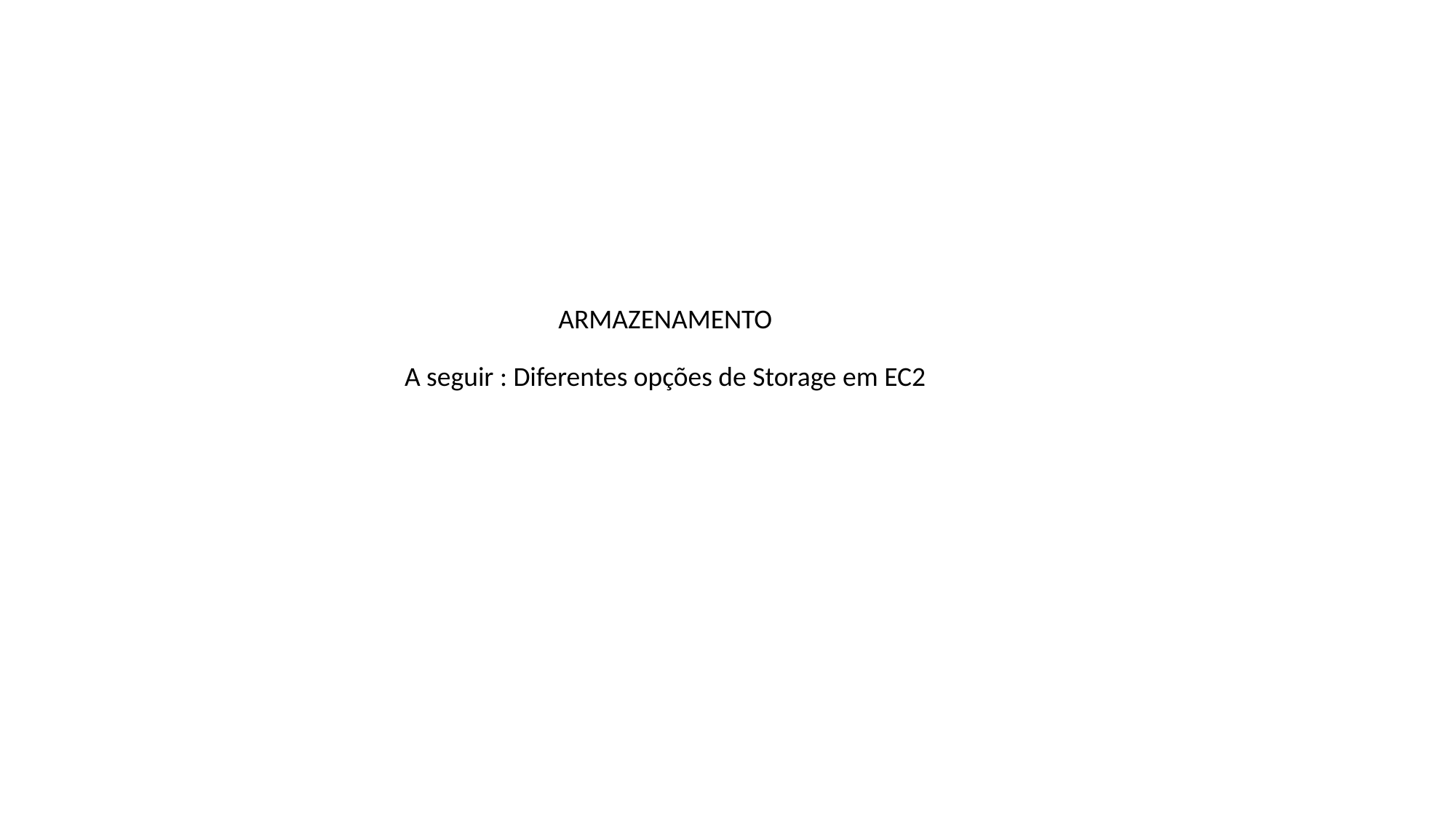

ARMAZENAMENTO
A seguir : Diferentes opções de Storage em EC2